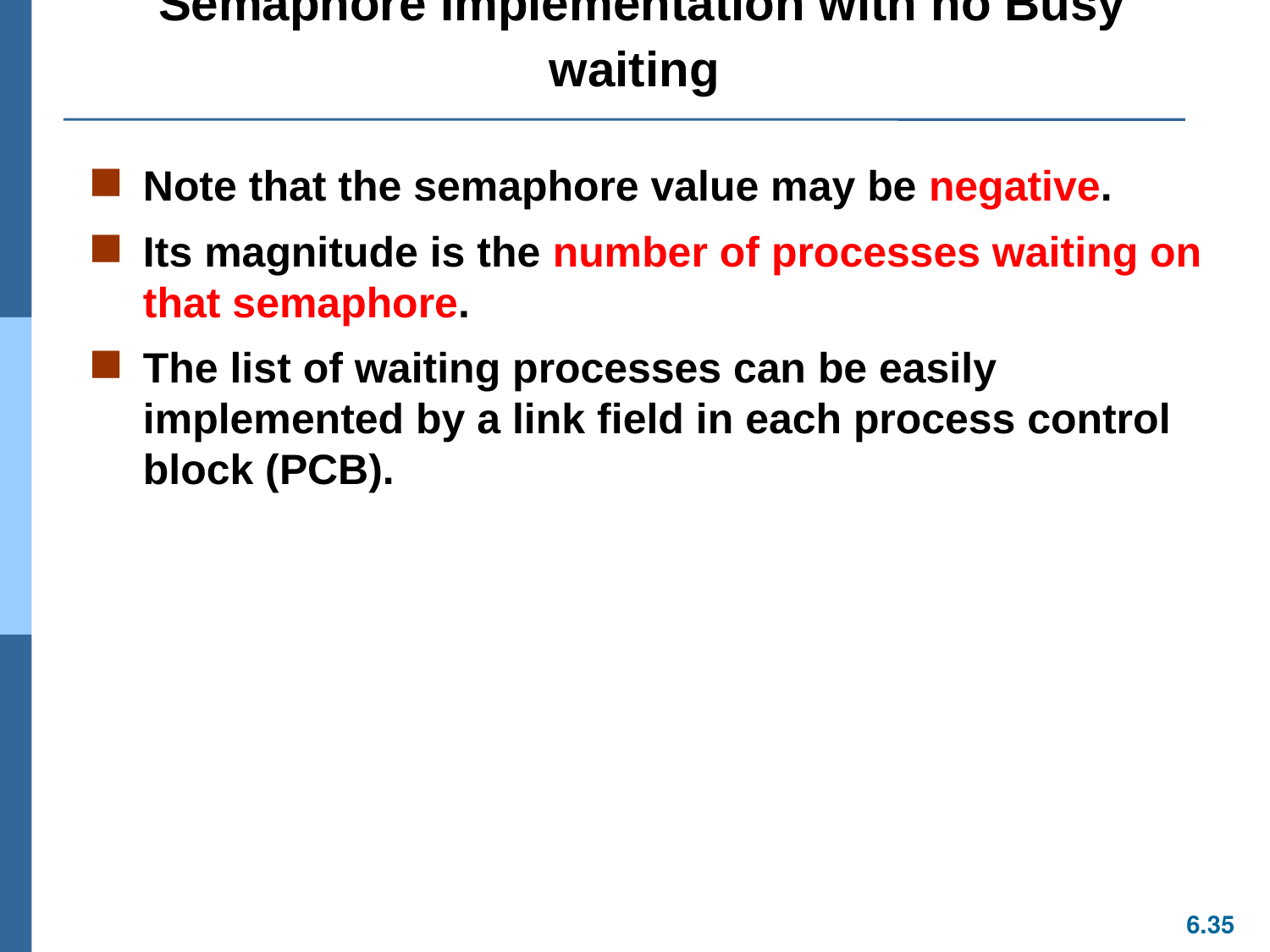

# Semaphore Implementation with no Busy waiting
Note that the semaphore value may be negative.
Its magnitude is the number of processes waiting on that semaphore.
The list of waiting processes can be easily implemented by a link field in each process control block (PCB).